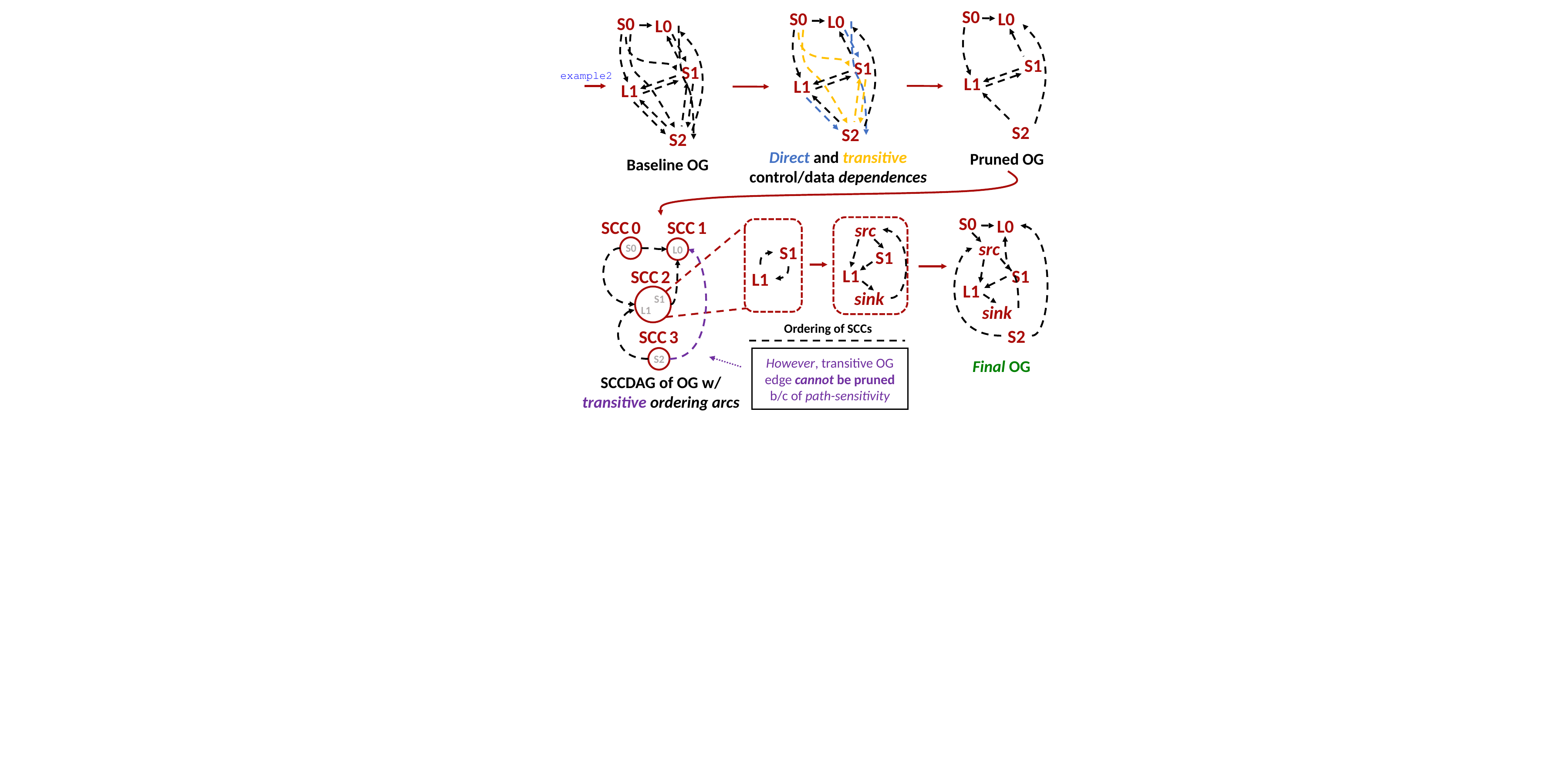

S0
L0
S0
L0
S0
L0

S1
S1
S1
example2
L1
L1
L1
S2
S2
S2
Direct and transitive control/data dependences
Pruned OG
Baseline OG

S0
L0
SCC 0
SCC 1
src

src

S0
S1

L0
S1
L1
S1
SCC 2
L1
L1
sink

S1
L1
sink
Ordering of SCCs
S2
SCC 3

S2
However, transitive OG edge cannot be pruned b/c of path-sensitivity
Final OG
SCCDAG of OG w/
transitive ordering arcs